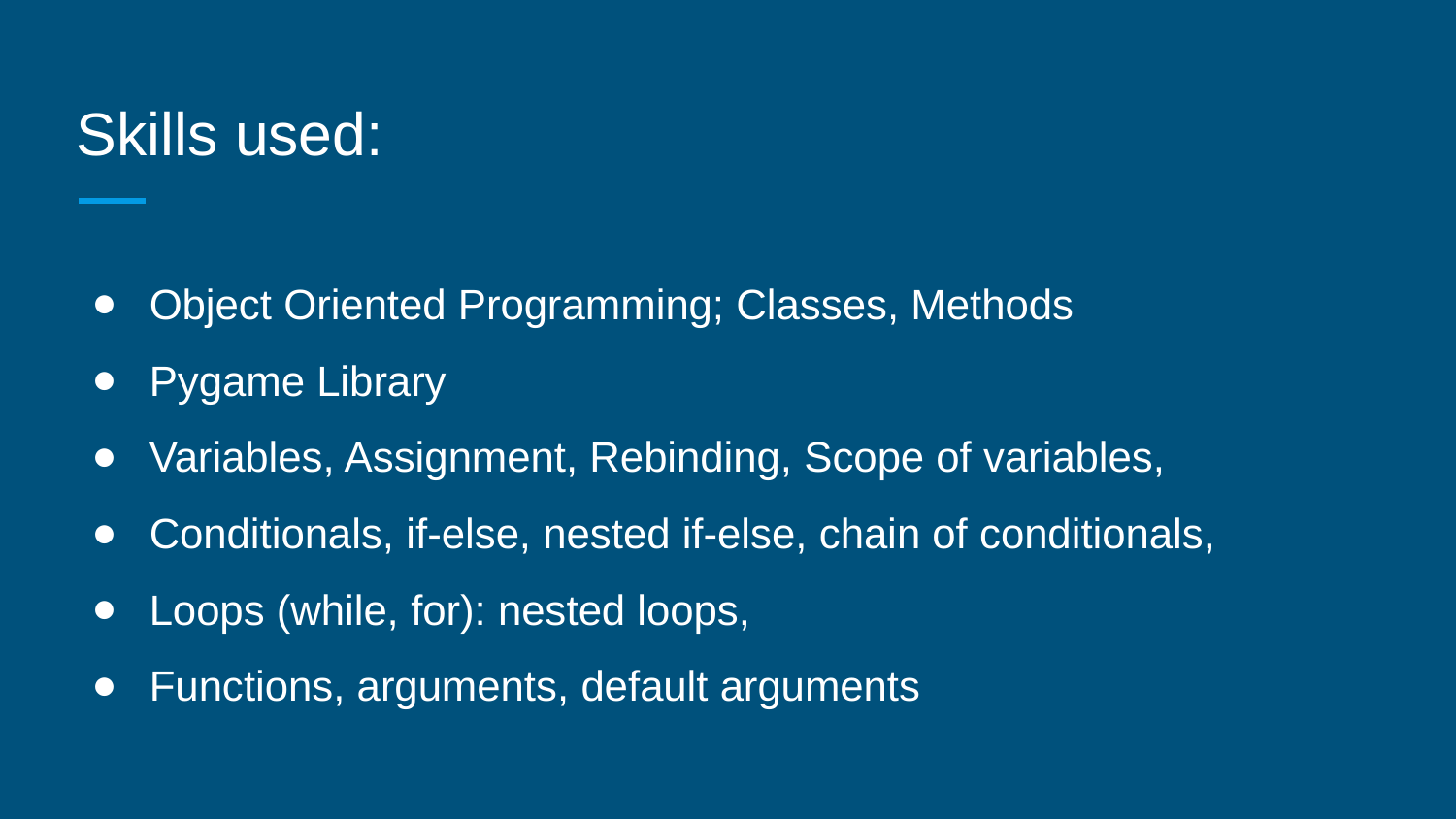

# Skills used:
Object Oriented Programming; Classes, Methods
Pygame Library
Variables, Assignment, Rebinding, Scope of variables,
Conditionals, if-else, nested if-else, chain of conditionals,
Loops (while, for): nested loops,
Functions, arguments, default arguments